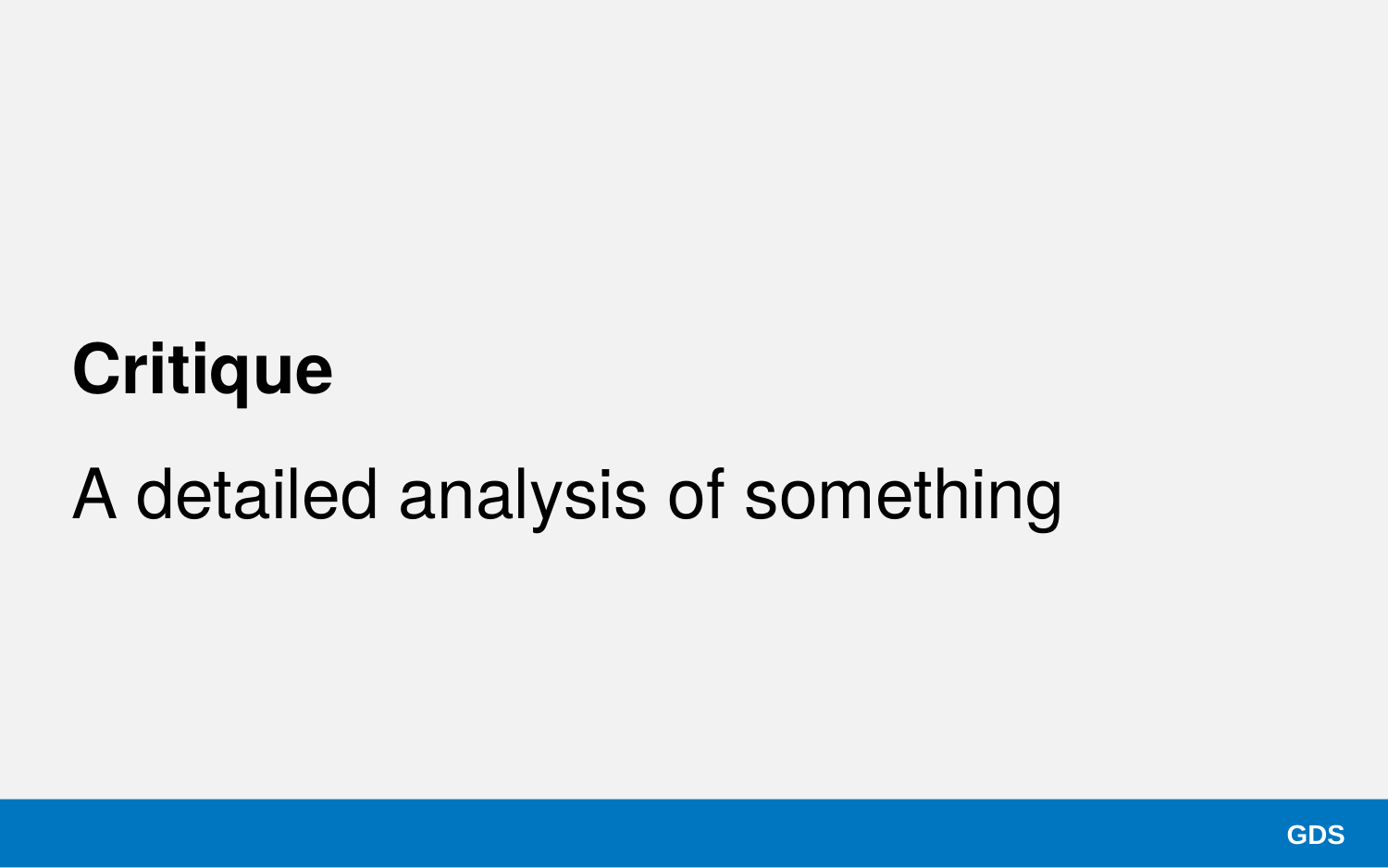

Critique
A detailed analysis of something

GDS